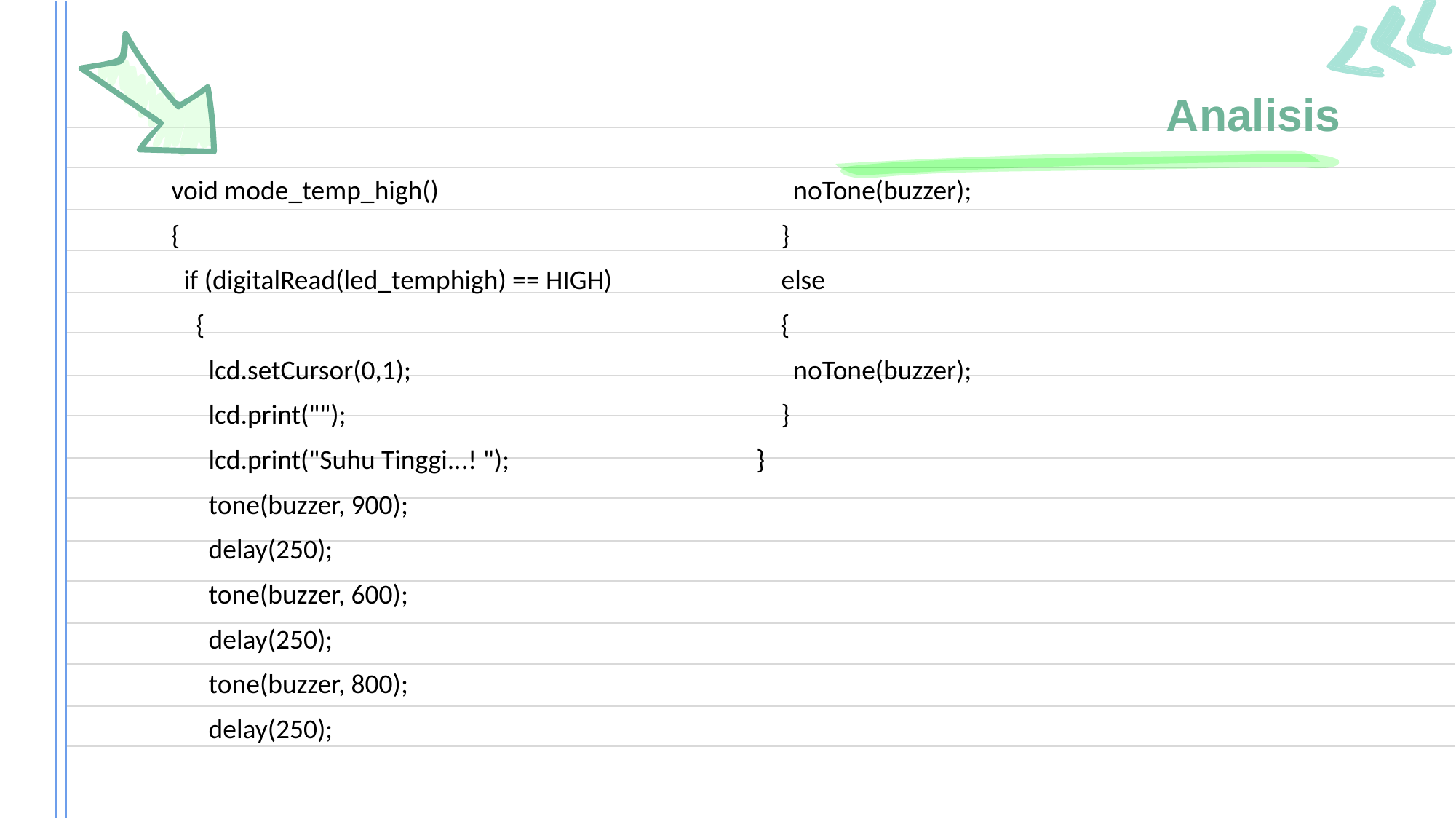

# Analisis

void mode_temp_high()
{
  if (digitalRead(led_temphigh) == HIGH)
    {
      lcd.setCursor(0,1);
      lcd.print("");
      lcd.print("Suhu Tinggi...! ");
      tone(buzzer, 900);
      delay(250);
      tone(buzzer, 600);
      delay(250);
      tone(buzzer, 800);
      delay(250);
      noTone(buzzer);
    }
    else
    {
      noTone(buzzer);
    }
}